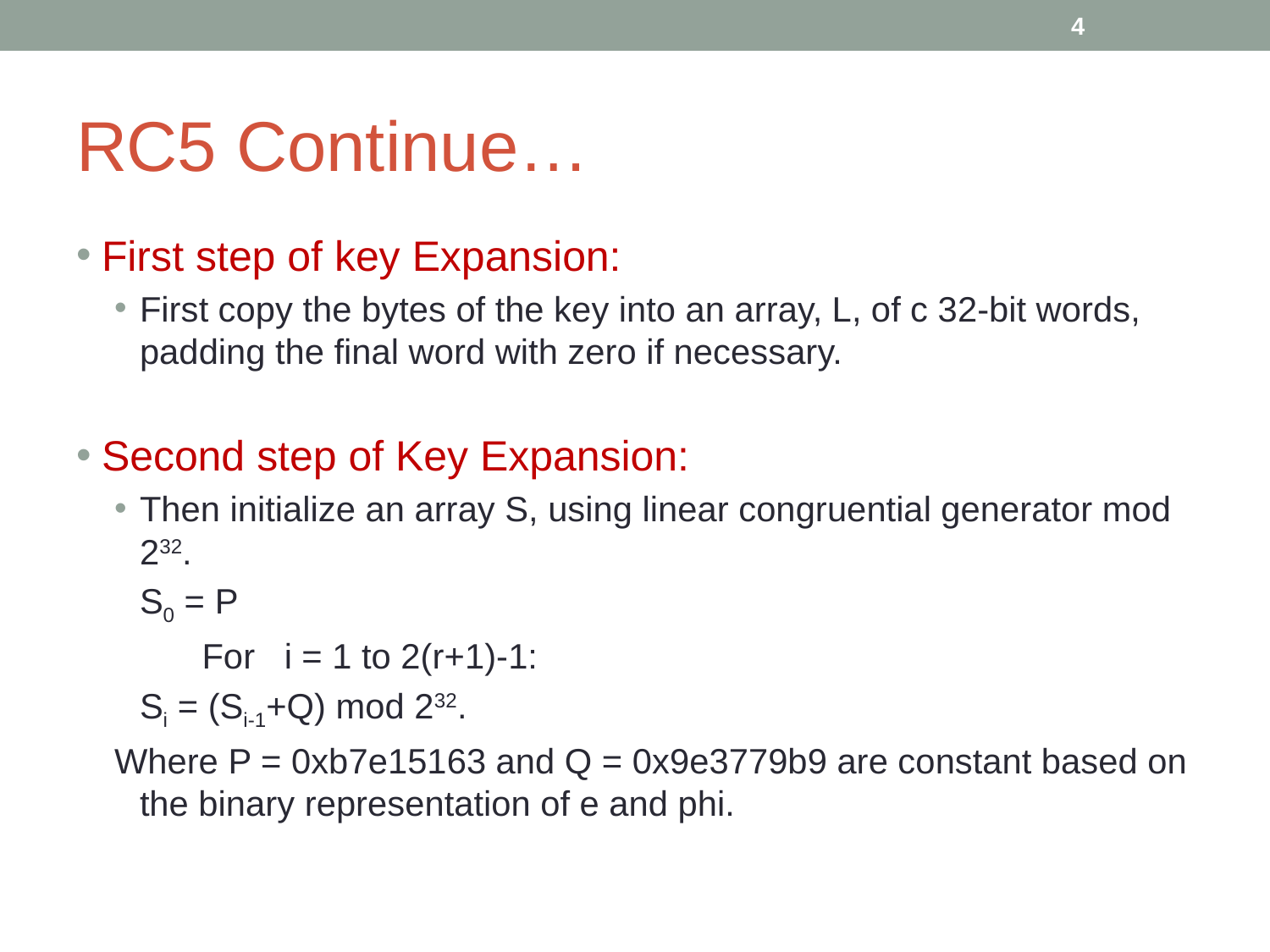

4
# RC5 Continue…
First step of key Expansion:
First copy the bytes of the key into an array, L, of c 32-bit words, padding the final word with zero if necessary.

Second step of Key Expansion:
Then initialize an array S, using linear congruential generator mod 232.
	S0 = P
         For   i = 1 to 2(r+1)-1:
	Si = (Si-1+Q) mod 232.
Where P = 0xb7e15163 and Q = 0x9e3779b9 are constant based on the binary representation of e and phi.